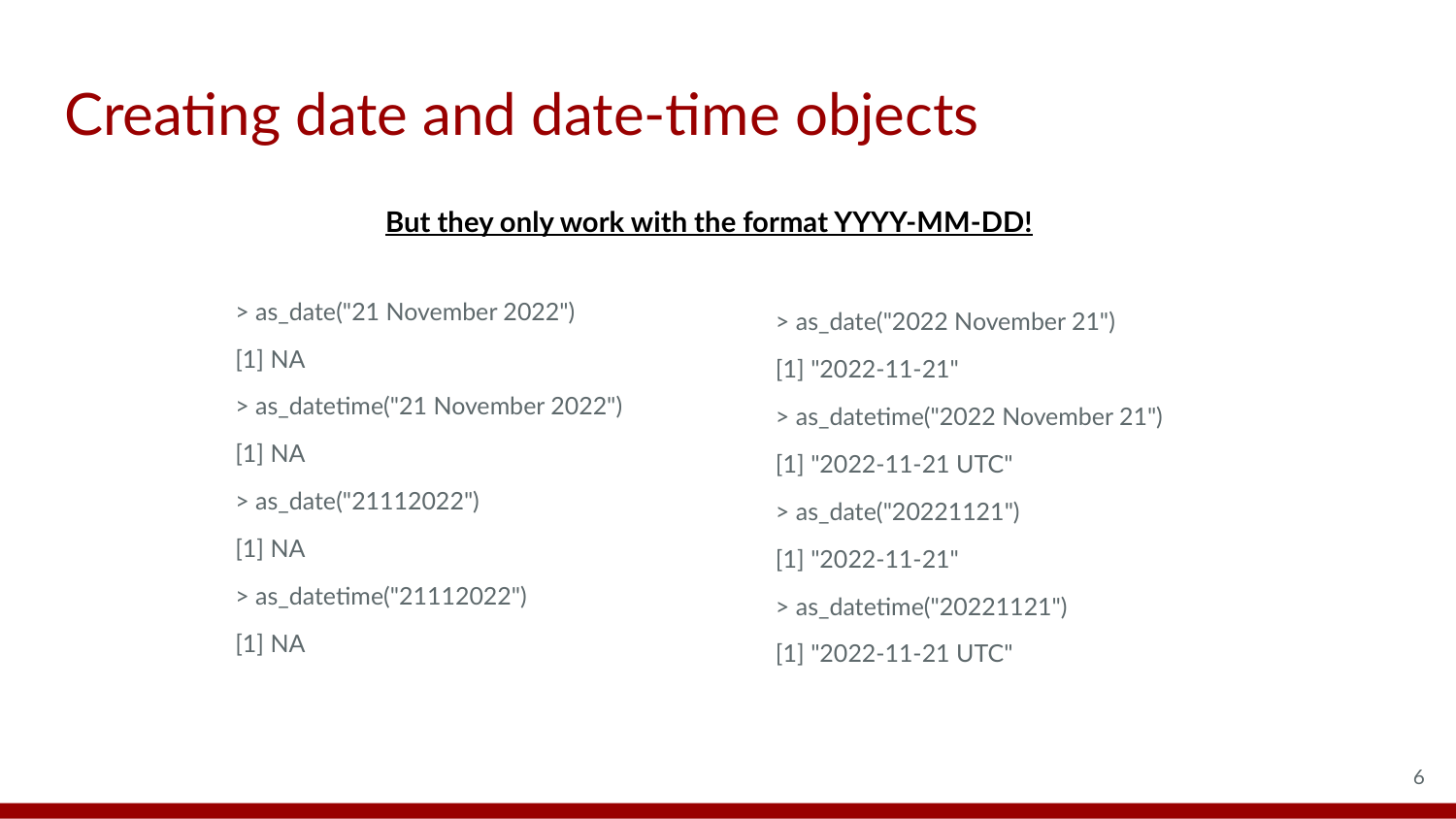

# Creating date and date-time objects
But they only work with the format YYYY-MM-DD!

> as_date("21 November 2022")
[1] NA
> as_datetime("21 November 2022")
[1] NA
> as_date("21112022")
[1] NA
> as_datetime("21112022")
[1] NA

> as_date("2022 November 21")
[1] "2022-11-21"
> as_datetime("2022 November 21")
[1] "2022-11-21 UTC"
> as_date("20221121")
[1] "2022-11-21"
> as_datetime("20221121")
[1] "2022-11-21 UTC"

6